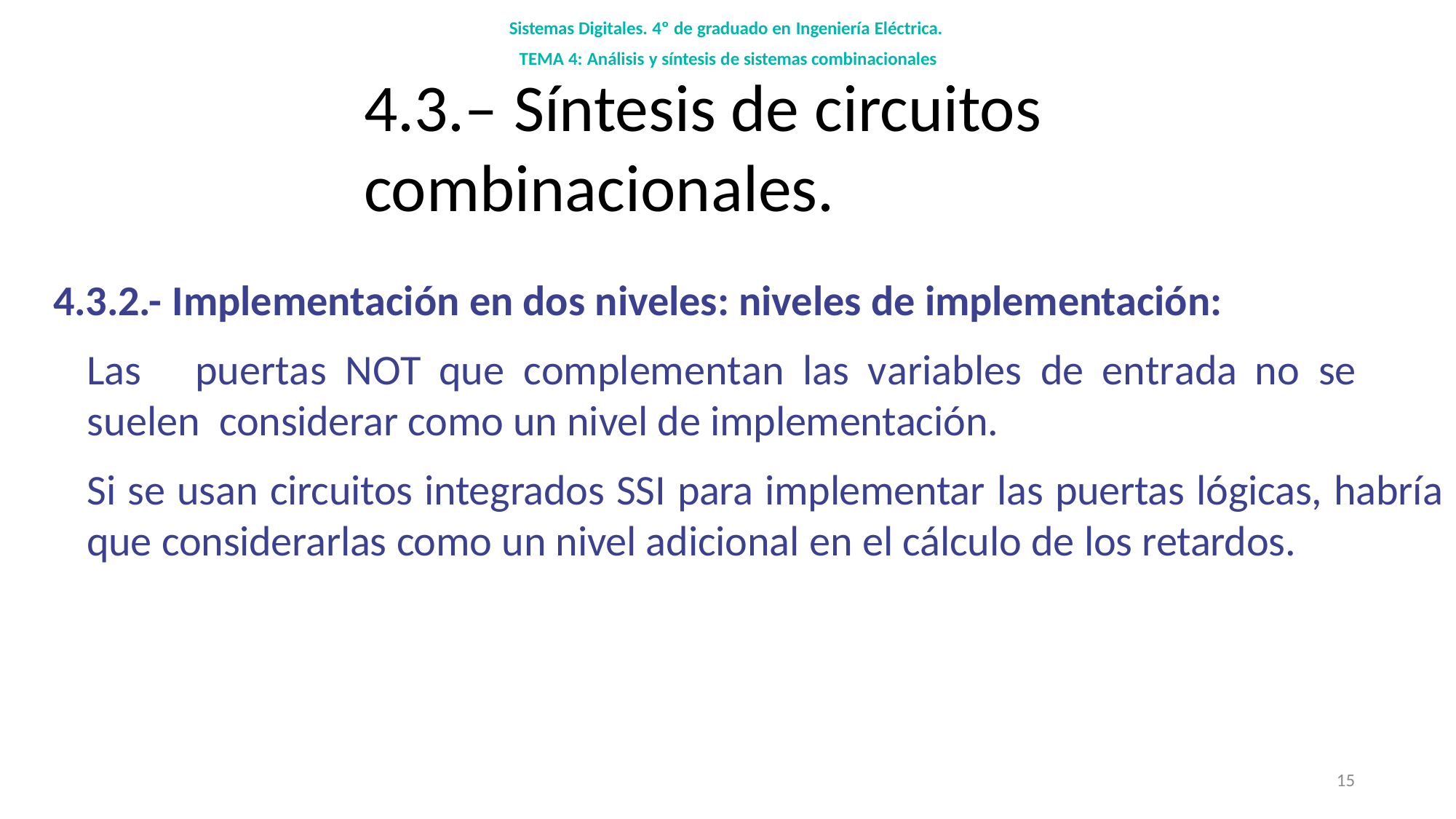

Sistemas Digitales. 4º de graduado en Ingeniería Eléctrica.  TEMA 4: Análisis y síntesis de sistemas combinacionales
# 4.3.– Síntesis de circuitos combinacionales.
4.3.2.- Implementación en dos niveles: niveles de implementación:
Las	puertas	NOT	que	complementan	las	variables	de	entrada	no	se	suelen  considerar como un nivel de implementación.
Si se usan circuitos integrados SSI para implementar las puertas lógicas, habría  que considerarlas como un nivel adicional en el cálculo de los retardos.
15